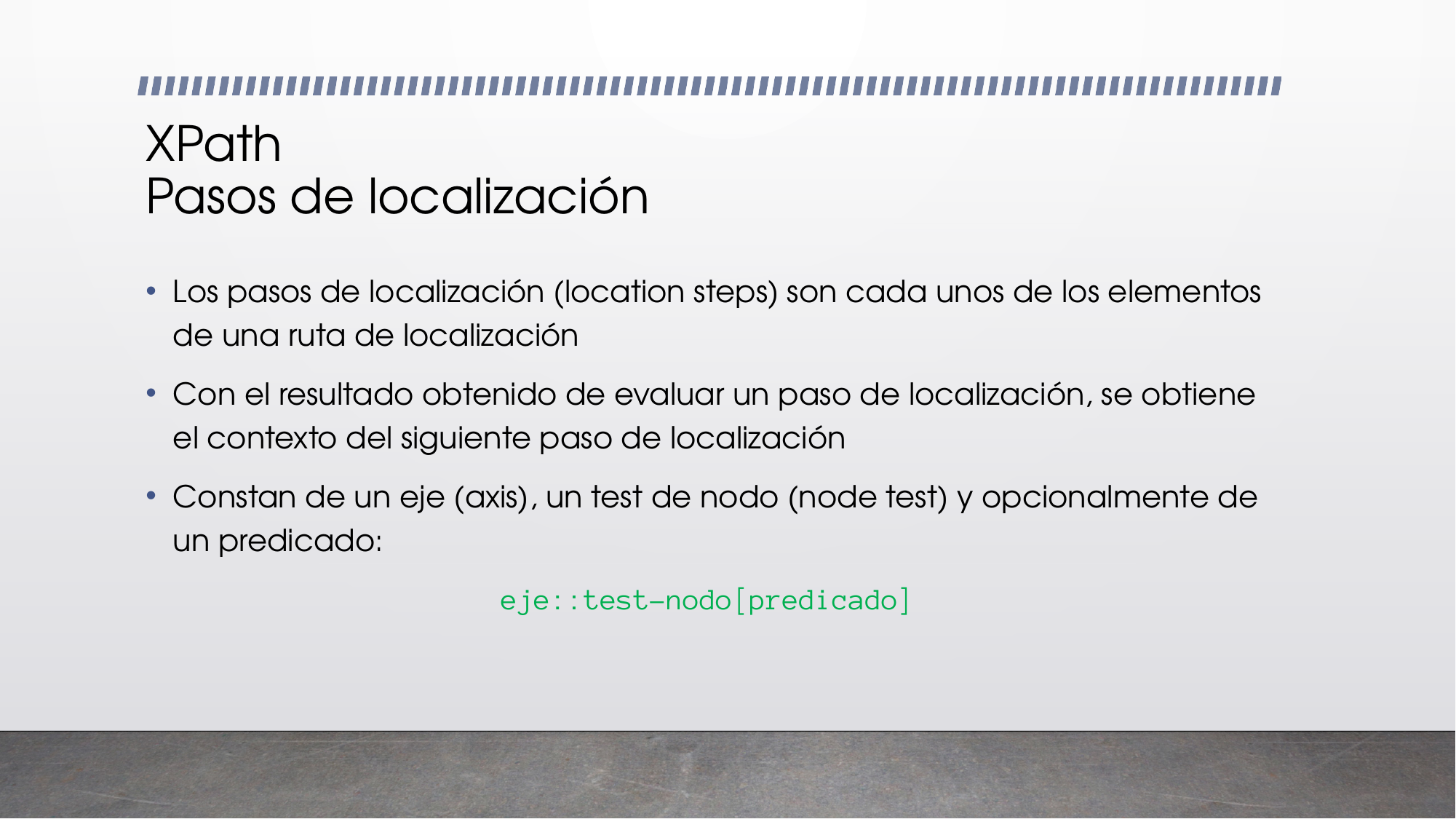

# XPath Pasos de localización
Los pasos de localización (location steps) son cada unos de los elementos de una ruta de localización
Con el resultado obtenido de evaluar un paso de localización, se obtiene el contexto del siguiente paso de localización
Constan de un eje (axis), un test de nodo (node test) y opcionalmente de un predicado:
eje::test-nodo[predicado]